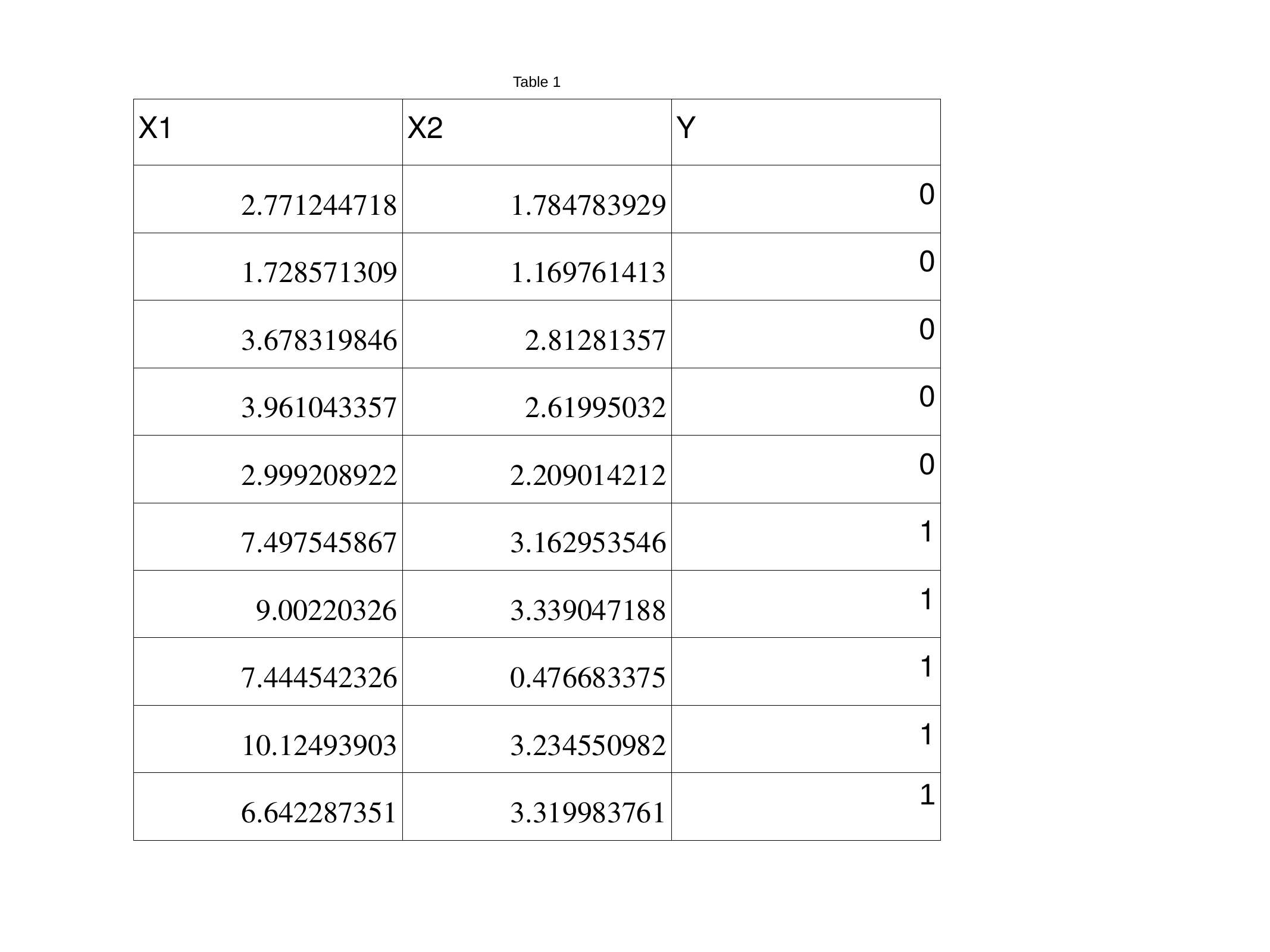

| Table 1 |  |  |
| --- | --- | --- |
| X1 | X2 | Y |
| 2.771244718 | 1.784783929 | 0 |
| 1.728571309 | 1.169761413 | 0 |
| 3.678319846 | 2.81281357 | 0 |
| 3.961043357 | 2.61995032 | 0 |
| 2.999208922 | 2.209014212 | 0 |
| 7.497545867 | 3.162953546 | 1 |
| 9.00220326 | 3.339047188 | 1 |
| 7.444542326 | 0.476683375 | 1 |
| 10.12493903 | 3.234550982 | 1 |
| 6.642287351 | 3.319983761 | 1 |